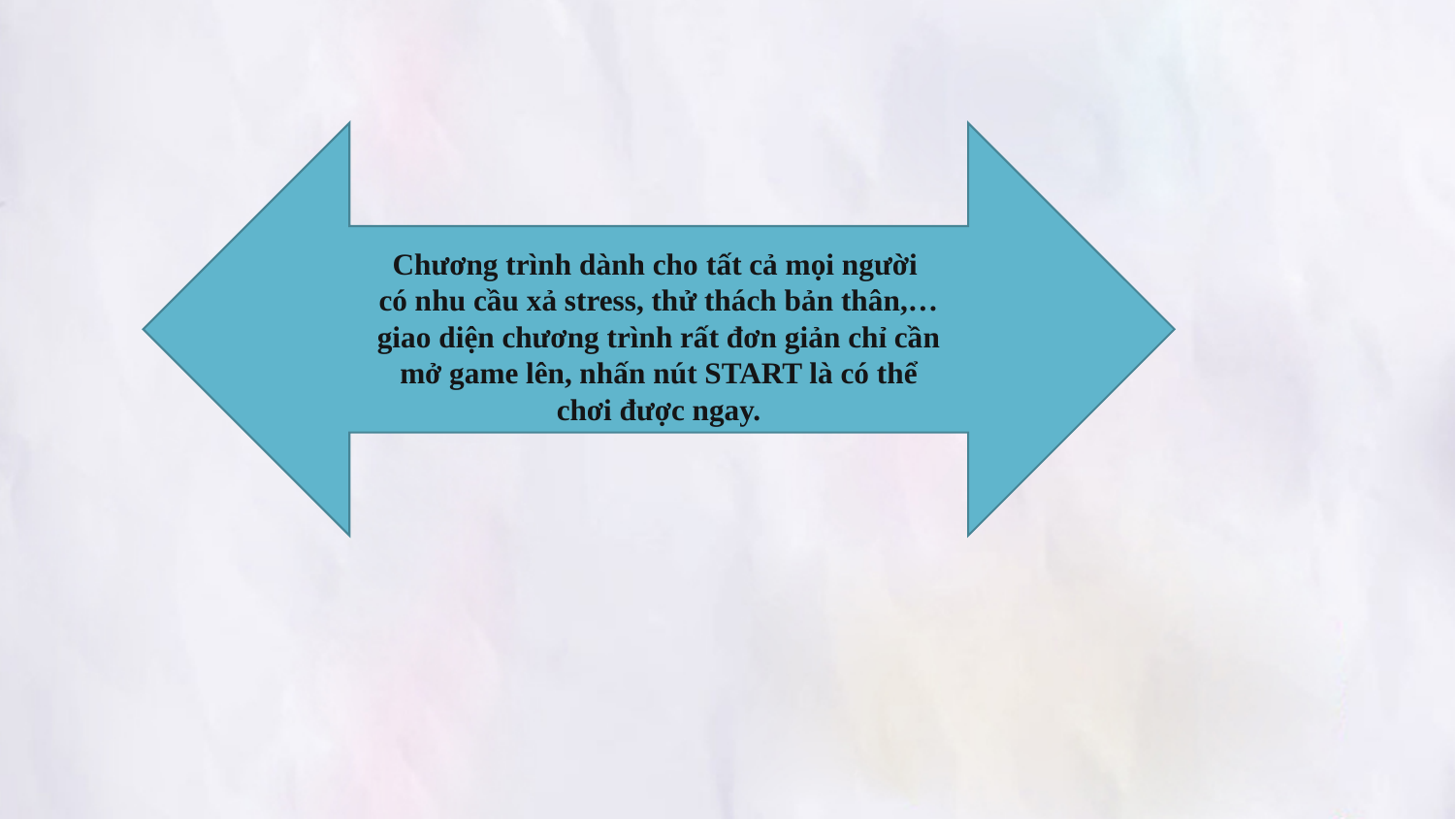

Chương trình dành cho tất cả mọi người  có nhu cầu xả stress, thử thách bản thân,…giao diện chương trình rất đơn giản chỉ cần mở game lên, nhấn nút START là có thể chơi được ngay.